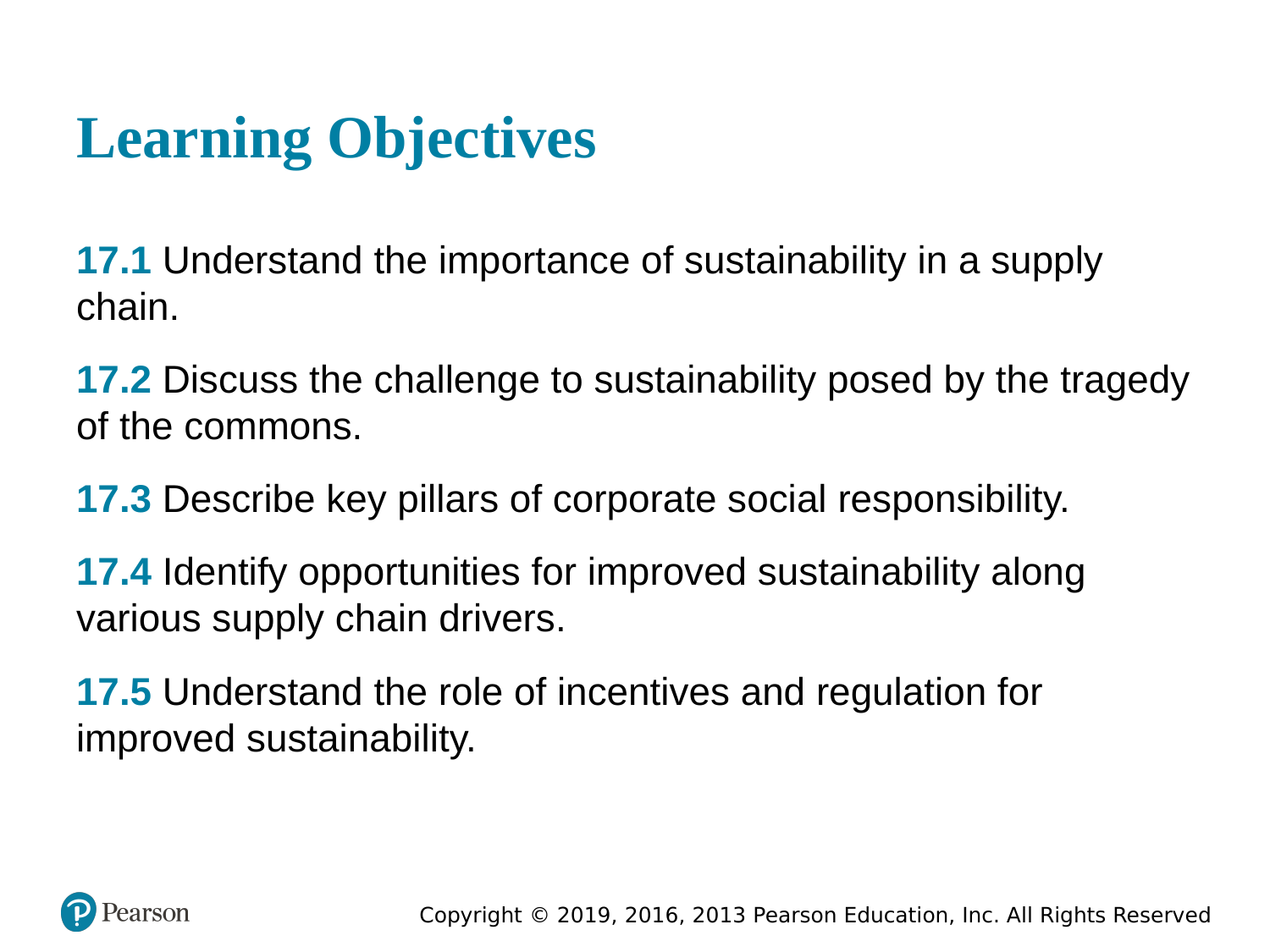

# Learning Objectives
17.1 Understand the importance of sustainability in a supply chain.
17.2 Discuss the challenge to sustainability posed by the tragedy of the commons.
17.3 Describe key pillars of corporate social responsibility.
17.4 Identify opportunities for improved sustainability along various supply chain drivers.
17.5 Understand the role of incentives and regulation for improved sustainability.